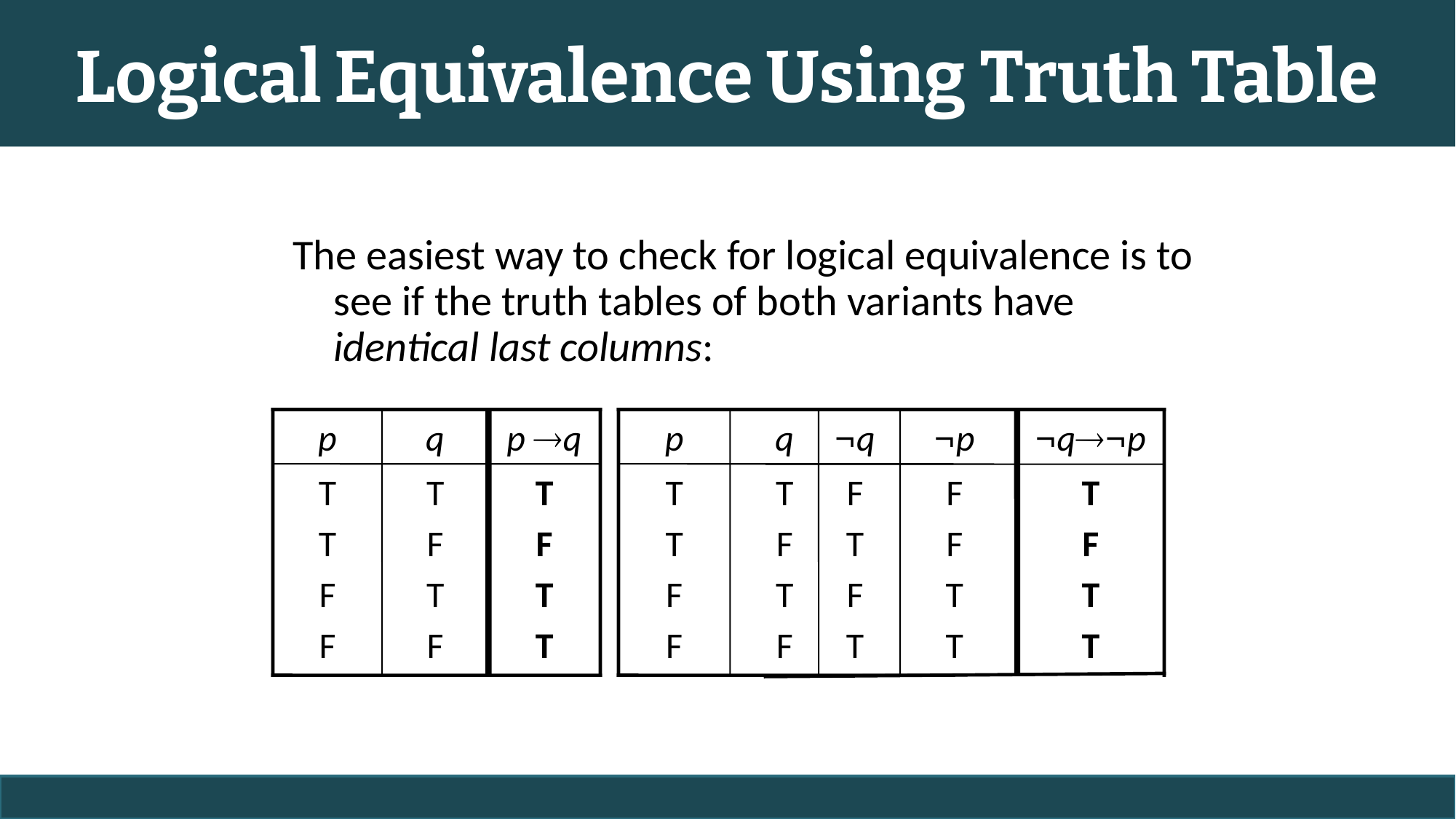

# Logical Equivalence Using Truth Table
The easiest way to check for logical equivalence is to see if the truth tables of both variants have identical last columns:
p

q

¬q

¬p

¬q→¬p

T
T
F
F

T
F
T
F
F
T
F
T
F
F
T
T
T
F
T
T

p

q

p →q

T
T
F
F

T
F
T
F
T
F
T
T

L3
44